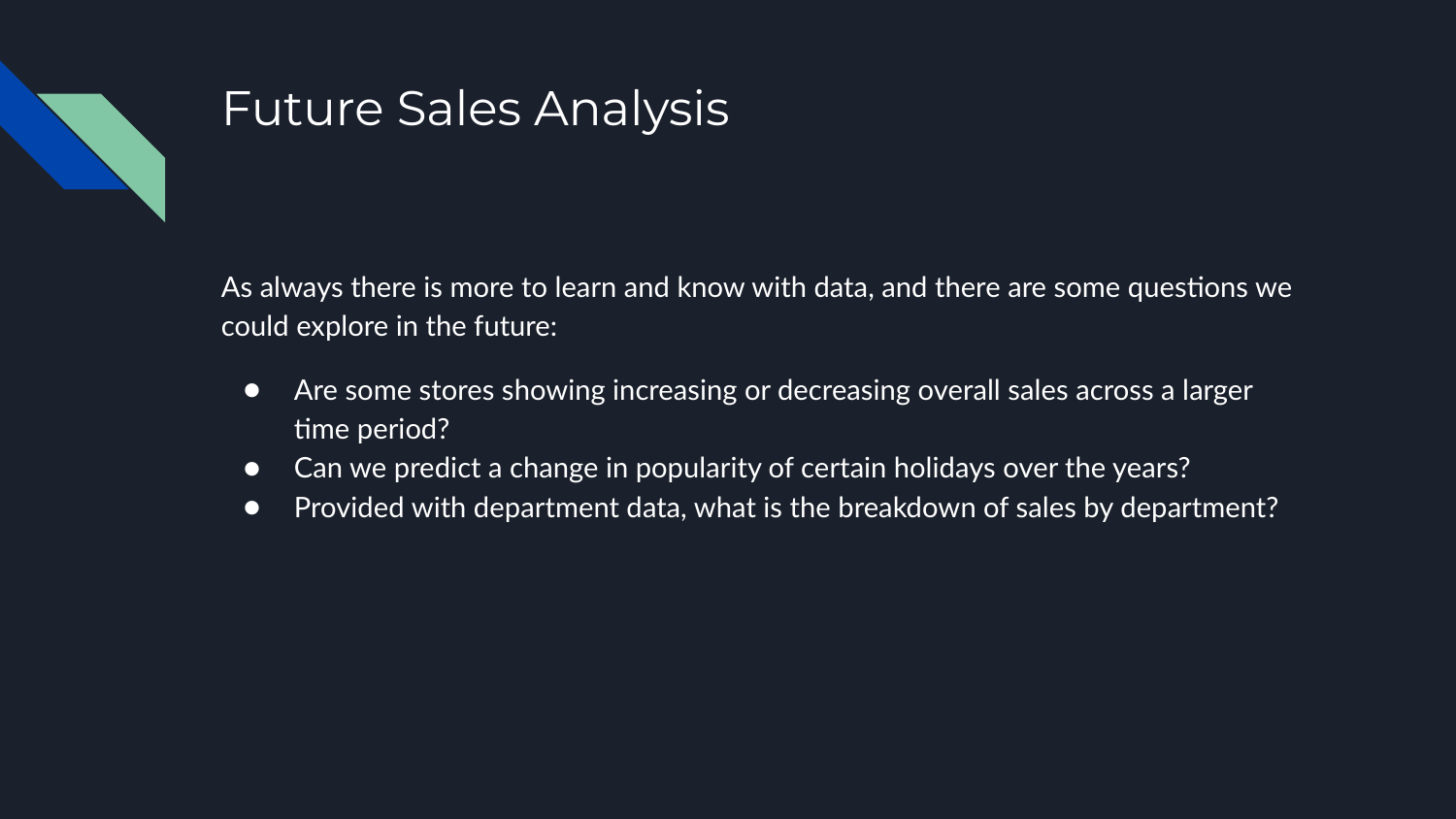

# Future Sales Analysis
As always there is more to learn and know with data, and there are some questions we could explore in the future:
Are some stores showing increasing or decreasing overall sales across a larger time period?
Can we predict a change in popularity of certain holidays over the years?
Provided with department data, what is the breakdown of sales by department?